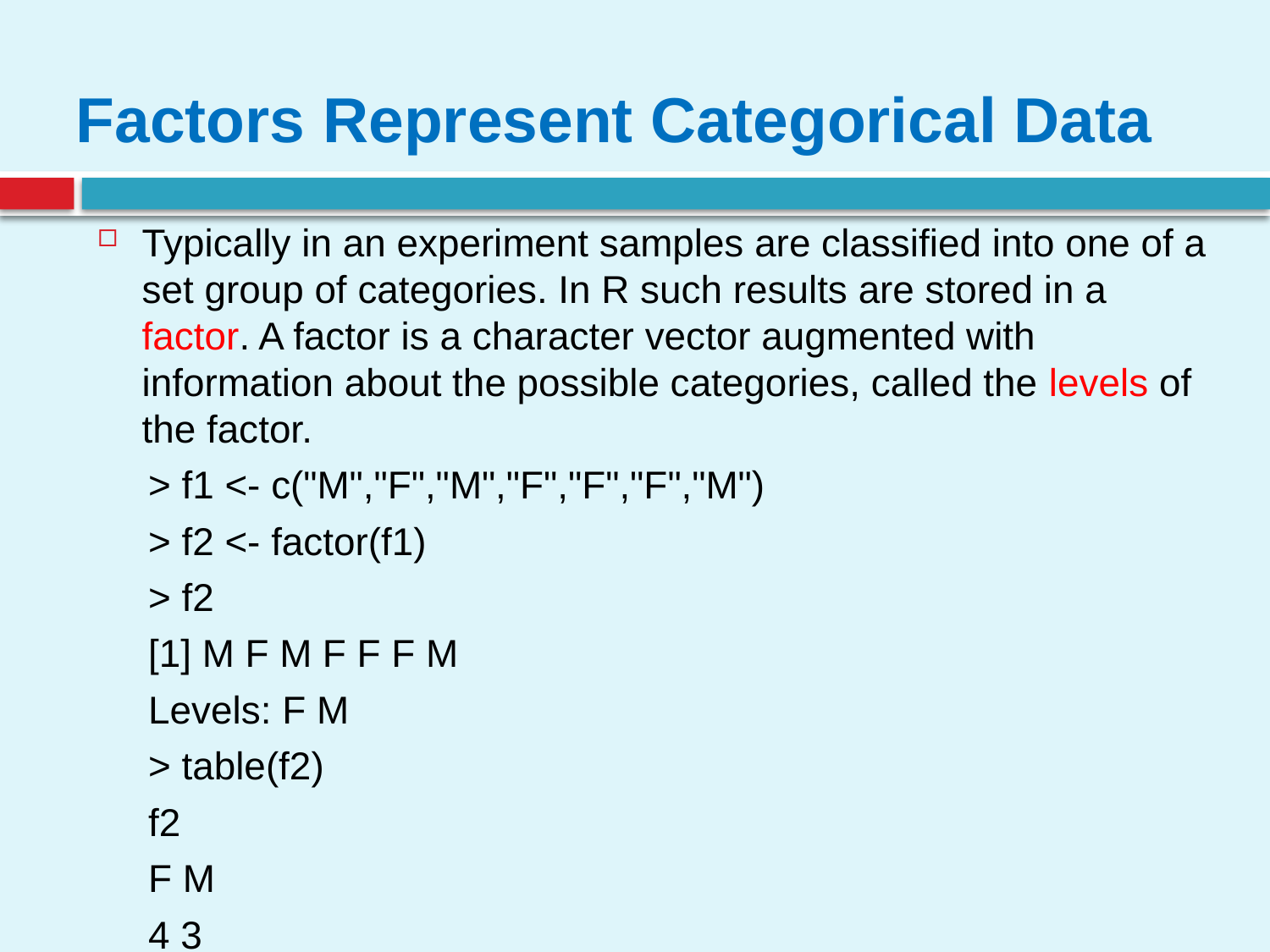

# Factors Represent Categorical Data
Typically in an experiment samples are classified into one of a set group of categories. In R such results are stored in a factor. A factor is a character vector augmented with information about the possible categories, called the levels of the factor.
> f1 <- c("M","F","M","F","F","F","M")
> f2 <- factor(f1)
> f2
[1] M F M F F F M
Levels: F M
> table(f2)
f2
F M
4 3